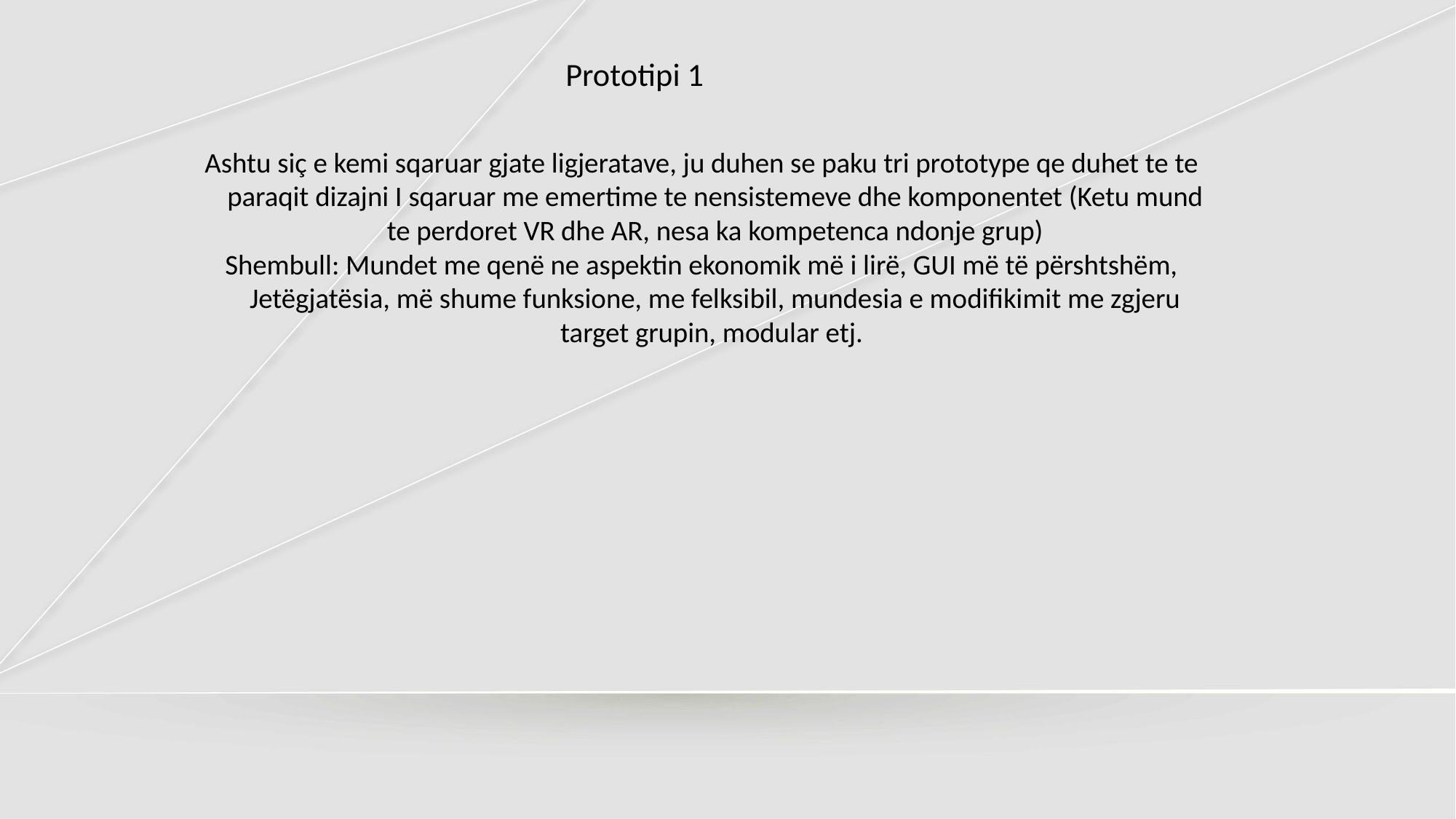

# Prototipi 1
Ashtu siç e kemi sqaruar gjate ligjeratave, ju duhen se paku tri prototype qe duhet te te paraqit dizajni I sqaruar me emertime te nensistemeve dhe komponentet (Ketu mund te perdoret VR dhe AR, nesa ka kompetenca ndonje grup)
Shembull: Mundet me qenë ne aspektin ekonomik më i lirë, GUI më të përshtshëm, Jetëgjatësia, më shume funksione, me felksibil, mundesia e modifikimit me zgjeru target grupin, modular etj.